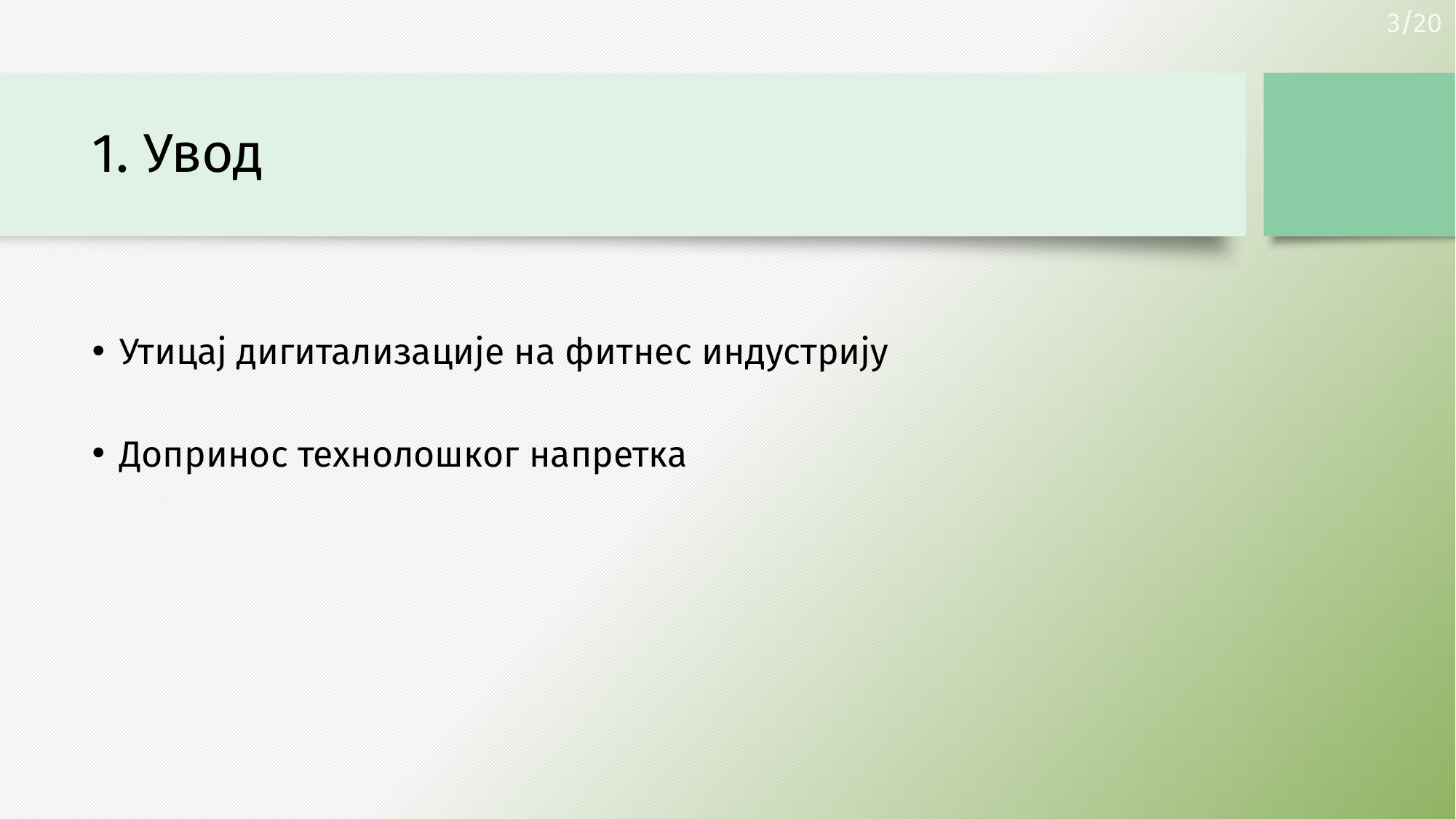

3/20
# 1. Увод
Утицај дигитализације на фитнес индустрију
Допринос технолошког напретка